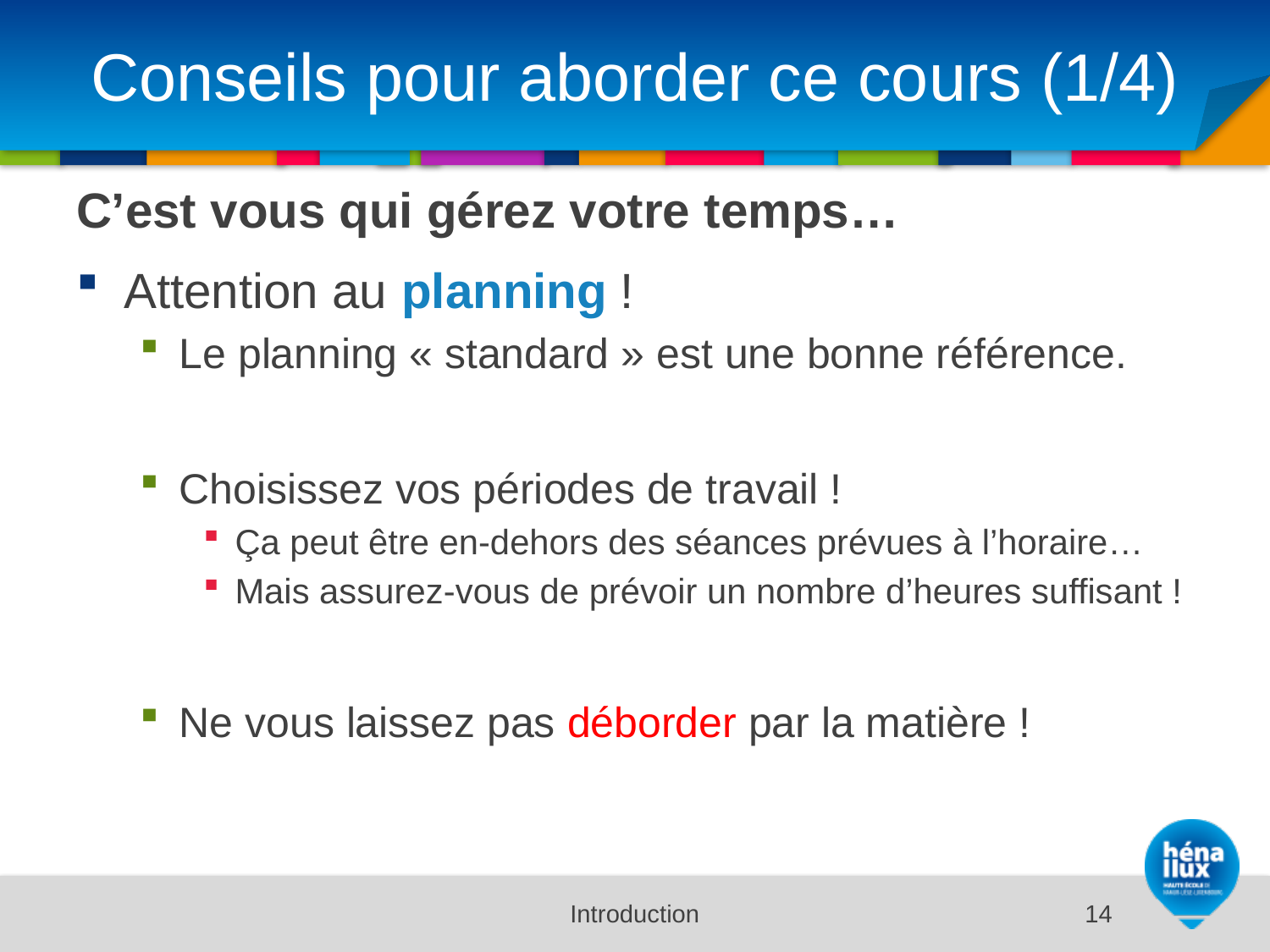

# Conseils pour aborder ce cours (1/4)
C’est vous qui gérez votre temps…
Attention au planning !
Le planning « standard » est une bonne référence.

Choisissez vos périodes de travail !
Ça peut être en-dehors des séances prévues à l’horaire…
Mais assurez-vous de prévoir un nombre d’heures suffisant !

Ne vous laissez pas déborder par la matière !
Introduction
14